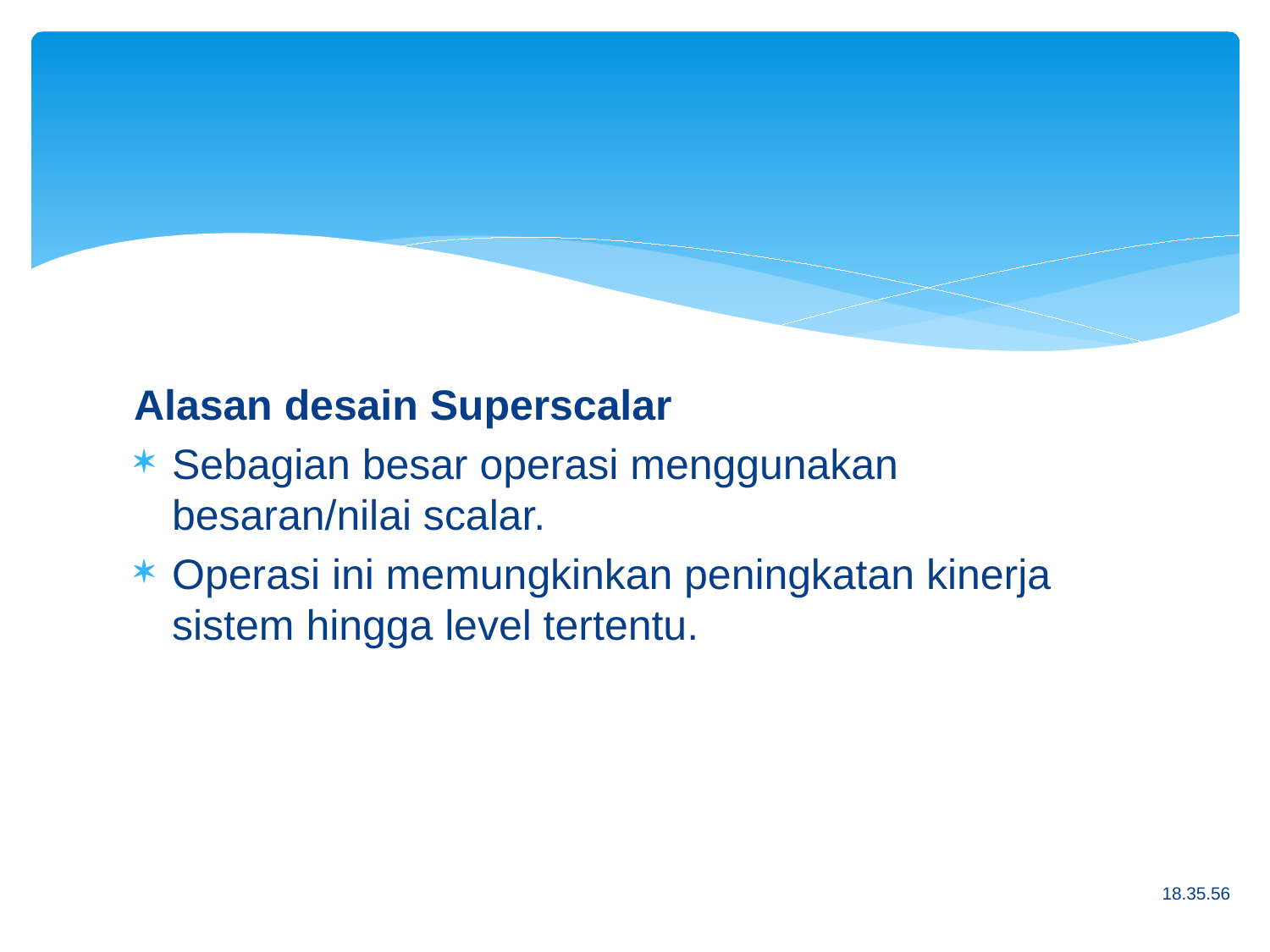

#
Alasan desain Superscalar
Sebagian besar operasi menggunakan besaran/nilai scalar.
Operasi ini memungkinkan peningkatan kinerja sistem hingga level tertentu.

18.35.56